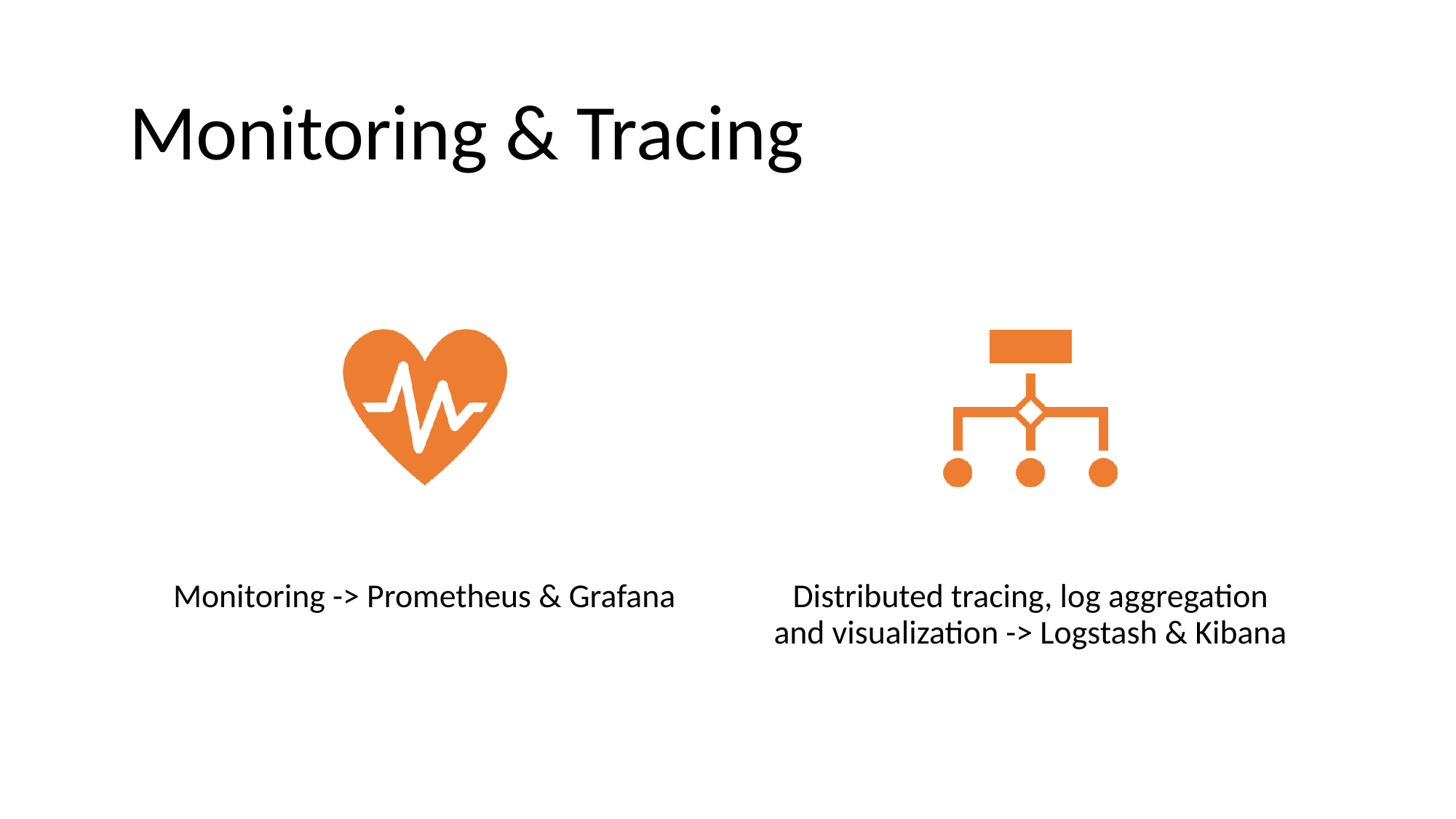

# Monitoring & Tracing
Monitoring -> Prometheus & Grafana
Distributed tracing, log aggregation and visualization -> Logstash & Kibana